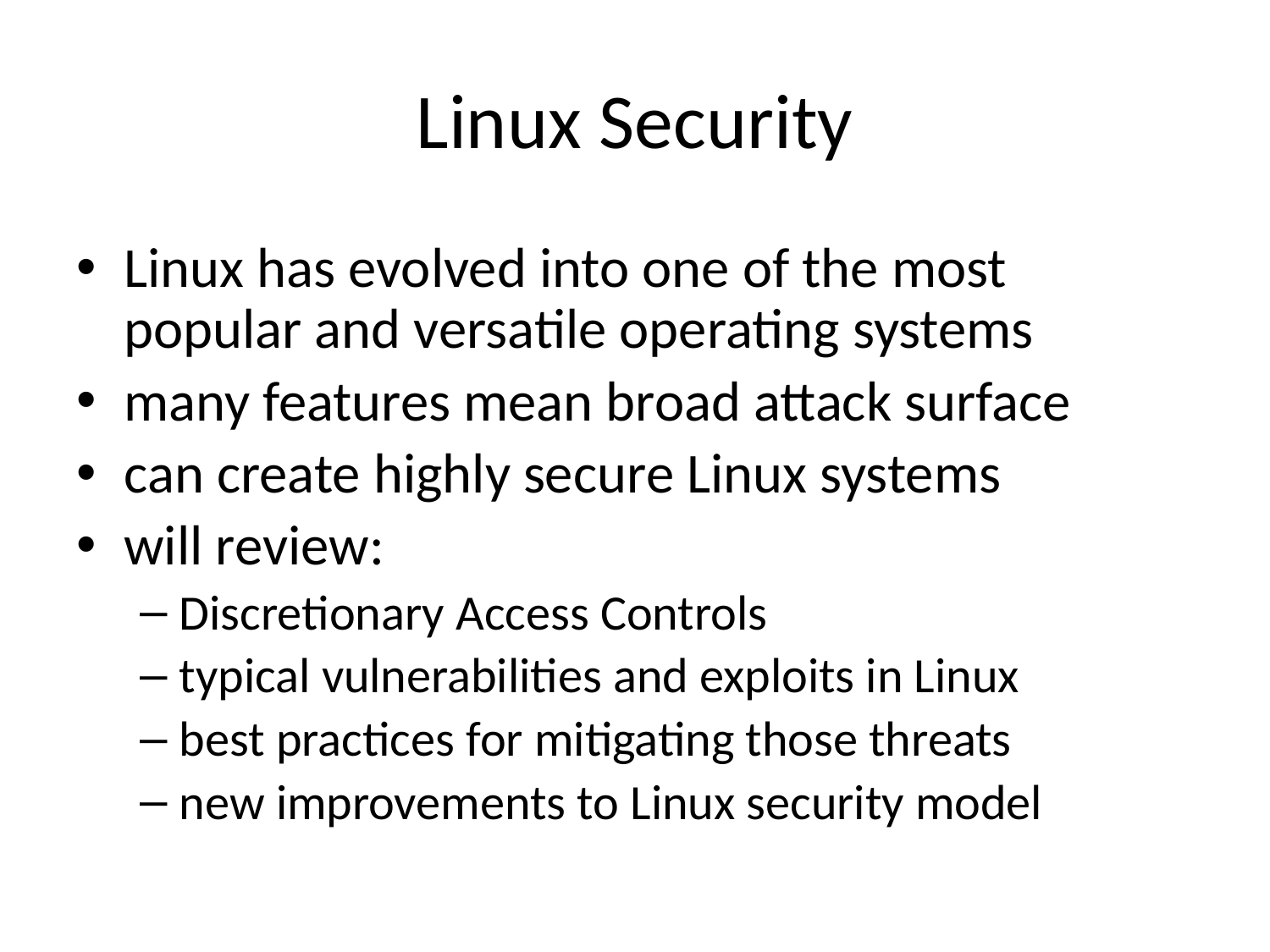

# Linux Security
Linux has evolved into one of the most popular and versatile operating systems
many features mean broad attack surface
can create highly secure Linux systems
will review:
Discretionary Access Controls
typical vulnerabilities and exploits in Linux
best practices for mitigating those threats
new improvements to Linux security model